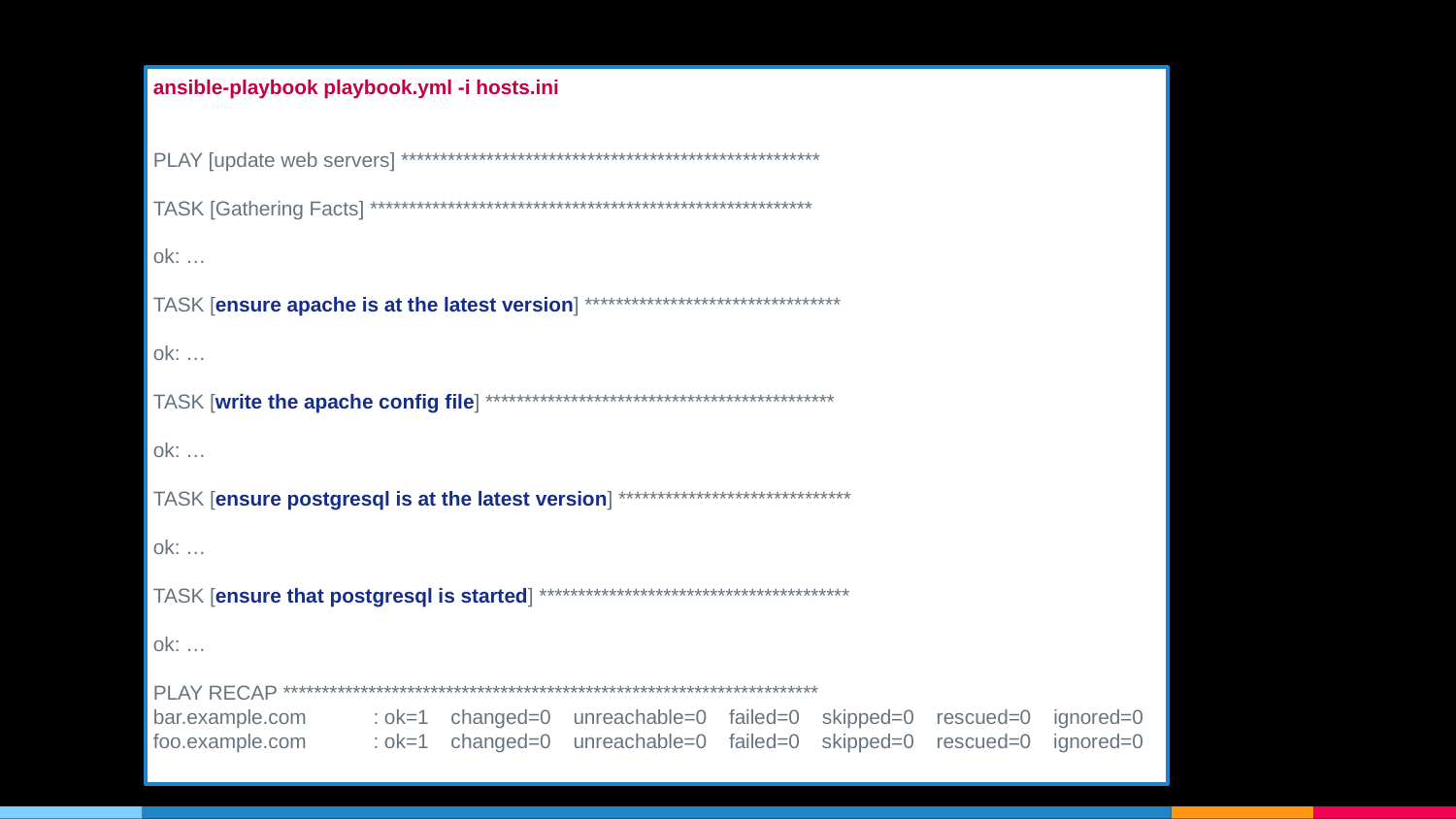

ansible-playbook playbook.yml -i hosts.ini

PLAY [update web servers] ******************************************************

TASK [Gathering Facts] *********************************************************

ok: …

TASK [ensure apache is at the latest version] *********************************

ok: …

TASK [write the apache config file] *********************************************

ok: …

TASK [ensure postgresql is at the latest version] ******************************

ok: …

TASK [ensure that postgresql is started] ****************************************

ok: …

PLAY RECAP *********************************************************************
bar.example.com            : ok=1    changed=0    unreachable=0    failed=0    skipped=0    rescued=0    ignored=0
foo.example.com            : ok=1    changed=0    unreachable=0    failed=0    skipped=0    rescued=0    ignored=0